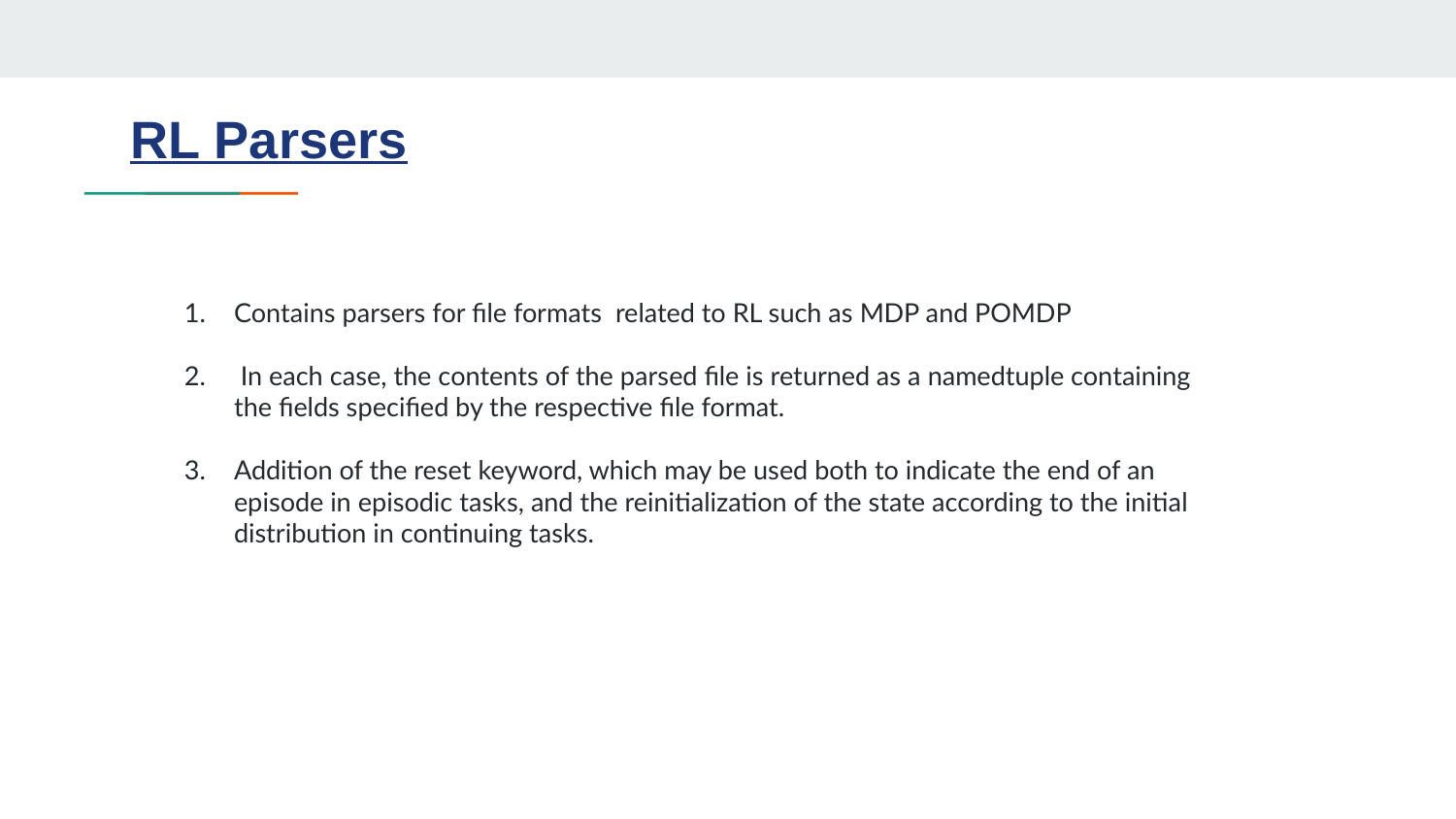

# RL Parsers
Contains parsers for file formats  related to RL such as MDP and POMDP

 In each case, the contents of the parsed file is returned as a namedtuple containing the fields specified by the respective file format.

Addition of the reset keyword, which may be used both to indicate the end of an episode in episodic tasks, and the reinitialization of the state according to the initial distribution in continuing tasks.